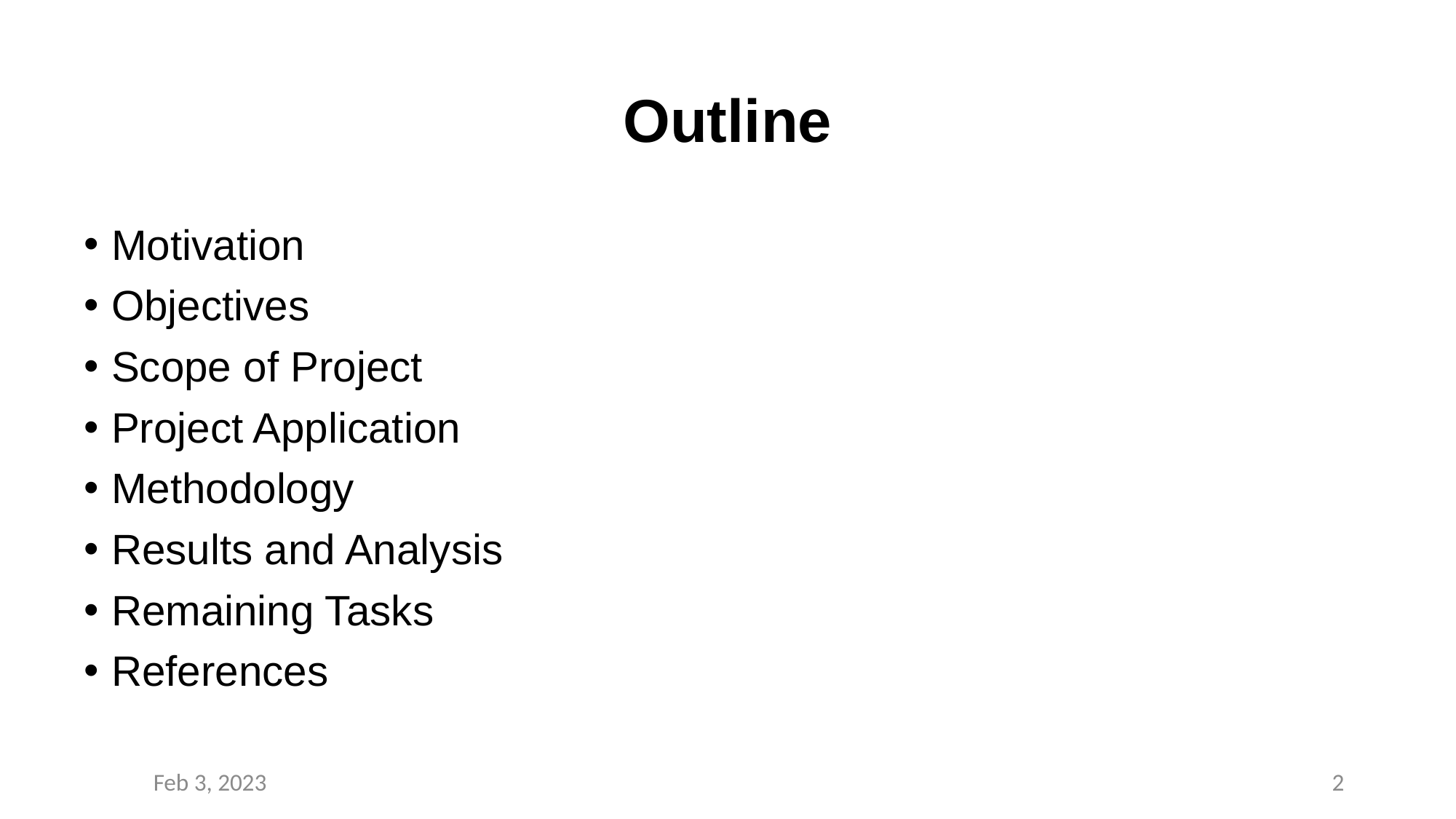

# Outline
Motivation
Objectives
Scope of Project
Project Application
Methodology
Results and Analysis
Remaining Tasks
References
Feb 3, 2023
2